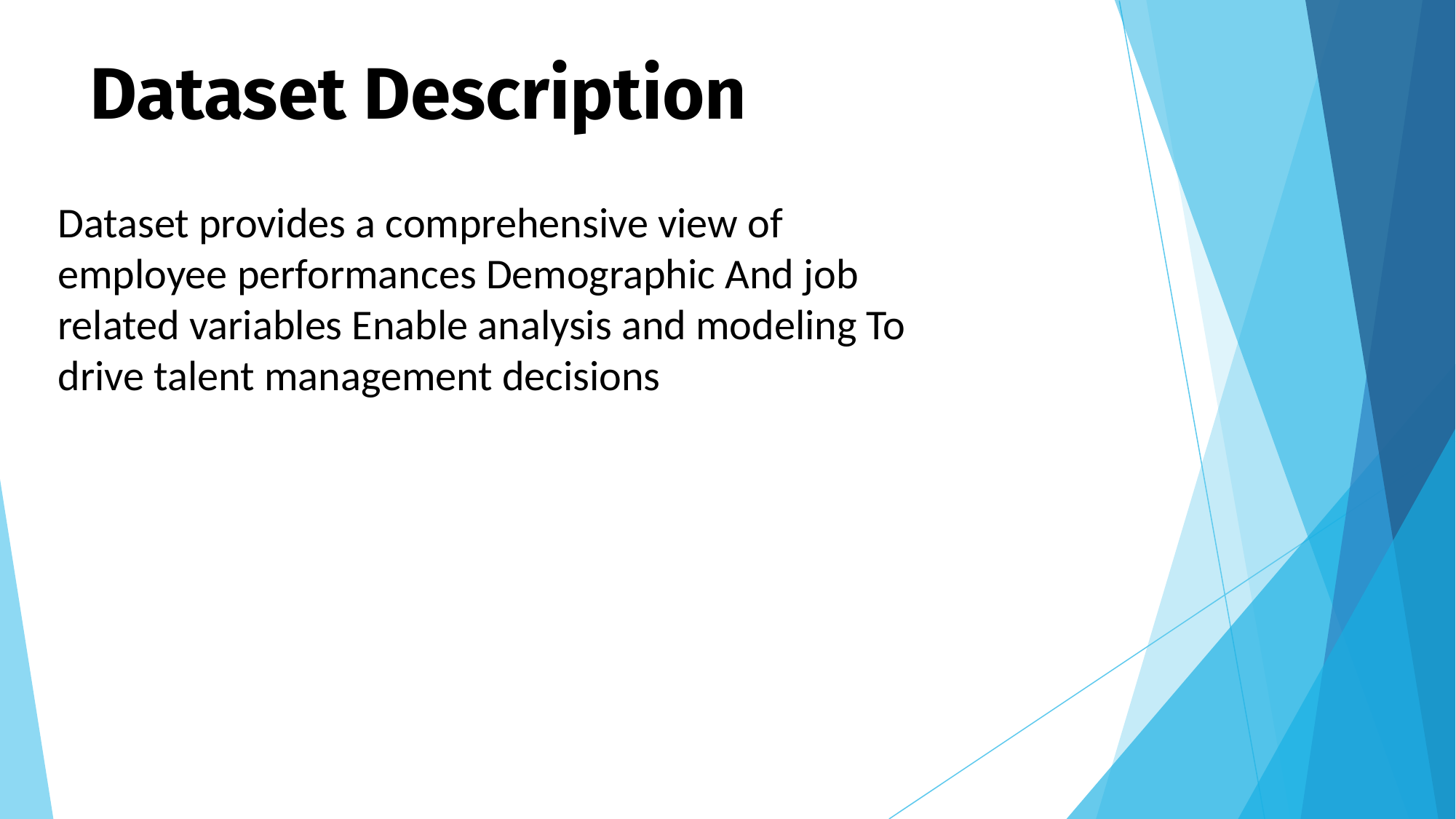

# Dataset Description
Dataset provides a comprehensive view of employee performances Demographic And job related variables Enable analysis and modeling To drive talent management decisions